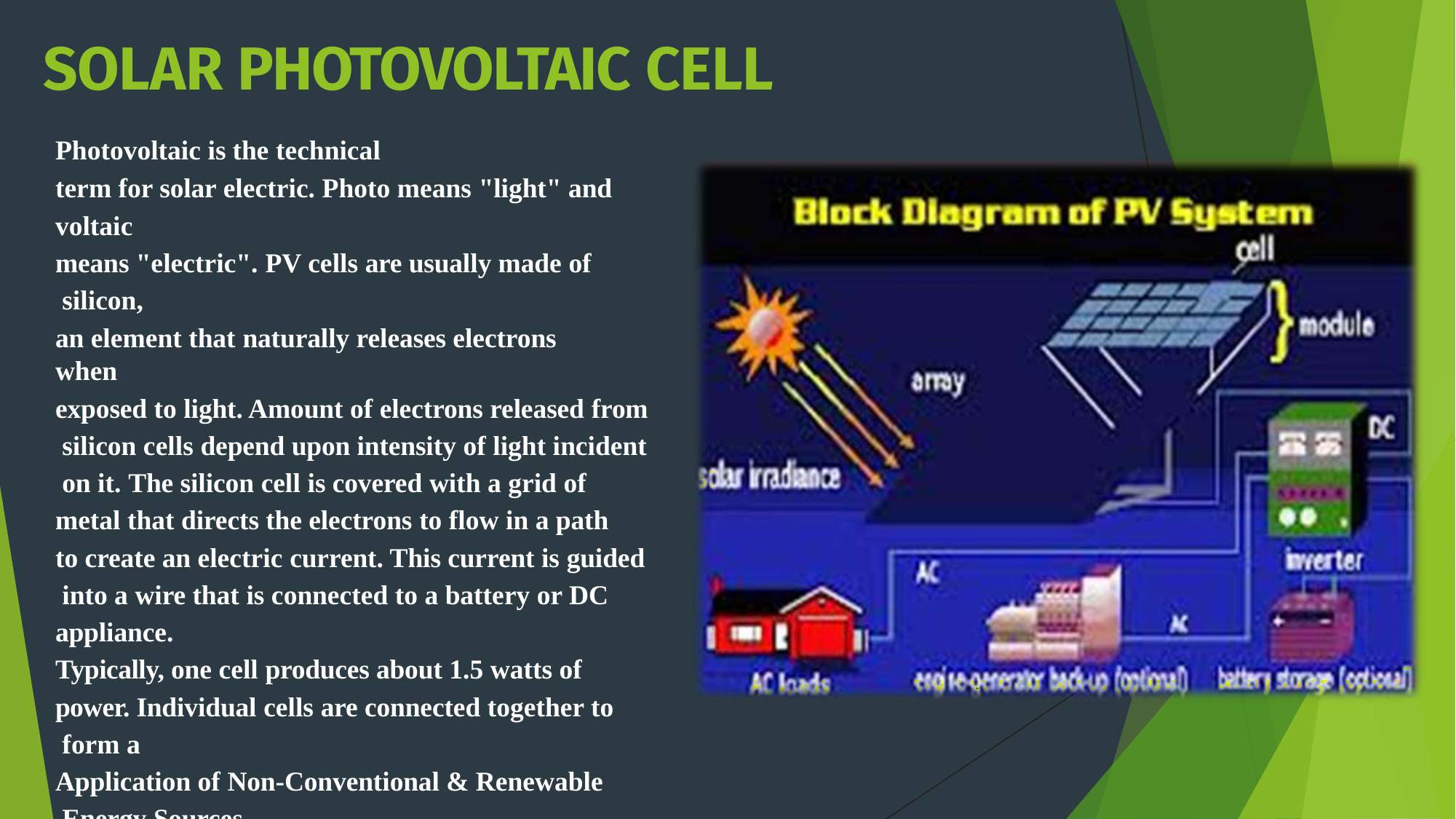

# SOLAR PHOTOVOLTAIC CELL
Photovoltaic is the technical
term for solar electric. Photo means "light" and
voltaic
means "electric". PV cells are usually made of  silicon,
an element that naturally releases electrons when
exposed to light. Amount of electrons released from  silicon cells depend upon intensity of light incident  on it. The silicon cell is covered with a grid of  metal that directs the electrons to flow in a path
to create an electric current. This current is guided  into a wire that is connected to a battery or DC  appliance.
Typically, one cell produces about 1.5 watts of  power. Individual cells are connected together to  form a
Application of Non-Conventional & Renewable  Energy Sources